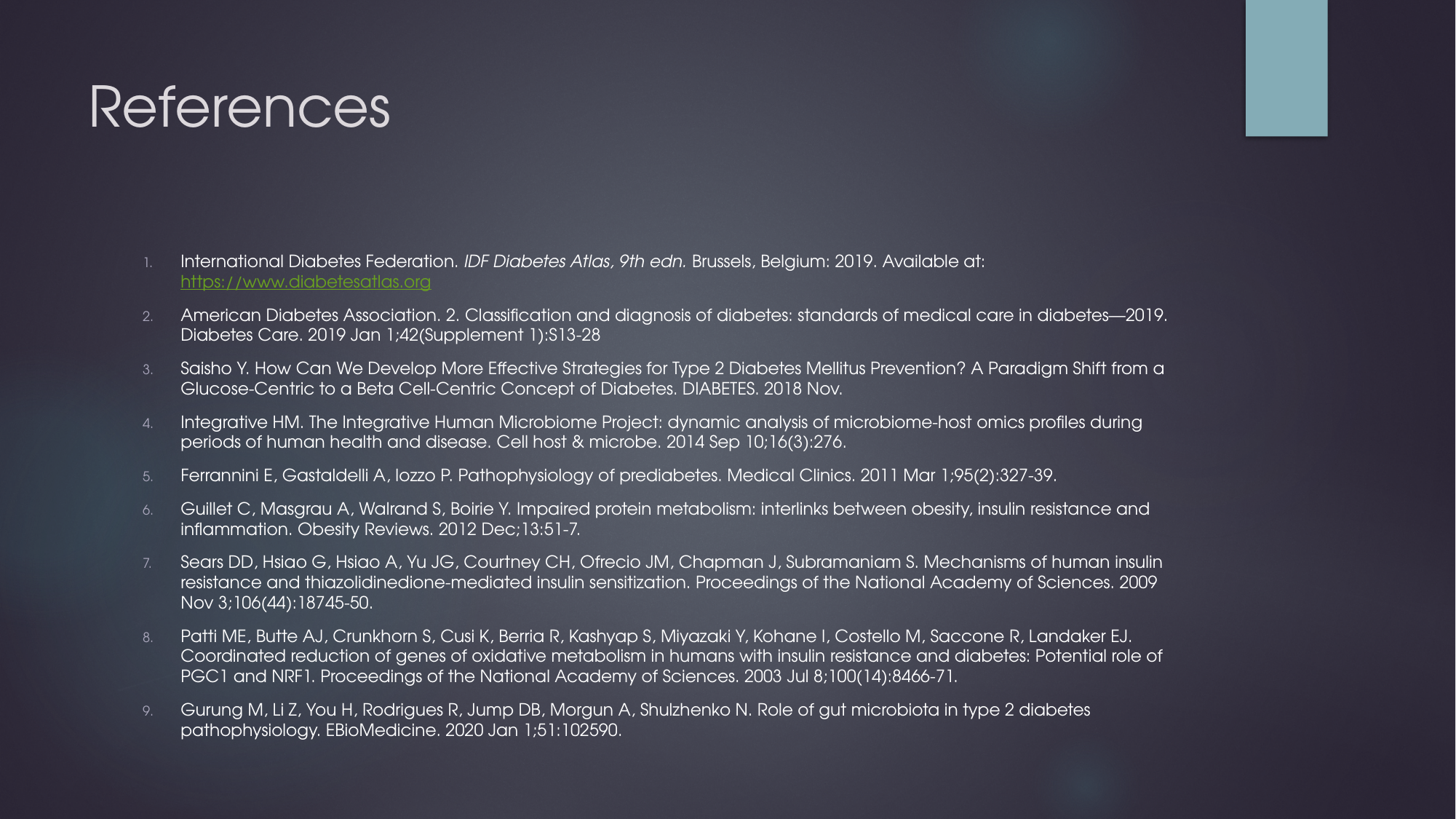

# References
International Diabetes Federation. IDF Diabetes Atlas, 9th edn. Brussels, Belgium: 2019. Available at: https://www.diabetesatlas.org
American Diabetes Association. 2. Classification and diagnosis of diabetes: standards of medical care in diabetes—2019. Diabetes Care. 2019 Jan 1;42(Supplement 1):S13-28
Saisho Y. How Can We Develop More Effective Strategies for Type 2 Diabetes Mellitus Prevention? A Paradigm Shift from a Glucose-Centric to a Beta Cell-Centric Concept of Diabetes. DIABETES. 2018 Nov.
Integrative HM. The Integrative Human Microbiome Project: dynamic analysis of microbiome-host omics profiles during periods of human health and disease. Cell host & microbe. 2014 Sep 10;16(3):276.
Ferrannini E, Gastaldelli A, Iozzo P. Pathophysiology of prediabetes. Medical Clinics. 2011 Mar 1;95(2):327-39.
Guillet C, Masgrau A, Walrand S, Boirie Y. Impaired protein metabolism: interlinks between obesity, insulin resistance and inflammation. Obesity Reviews. 2012 Dec;13:51-7.
Sears DD, Hsiao G, Hsiao A, Yu JG, Courtney CH, Ofrecio JM, Chapman J, Subramaniam S. Mechanisms of human insulin resistance and thiazolidinedione-mediated insulin sensitization. Proceedings of the National Academy of Sciences. 2009 Nov 3;106(44):18745-50.
Patti ME, Butte AJ, Crunkhorn S, Cusi K, Berria R, Kashyap S, Miyazaki Y, Kohane I, Costello M, Saccone R, Landaker EJ. Coordinated reduction of genes of oxidative metabolism in humans with insulin resistance and diabetes: Potential role of PGC1 and NRF1. Proceedings of the National Academy of Sciences. 2003 Jul 8;100(14):8466-71.
Gurung M, Li Z, You H, Rodrigues R, Jump DB, Morgun A, Shulzhenko N. Role of gut microbiota in type 2 diabetes pathophysiology. EBioMedicine. 2020 Jan 1;51:102590.